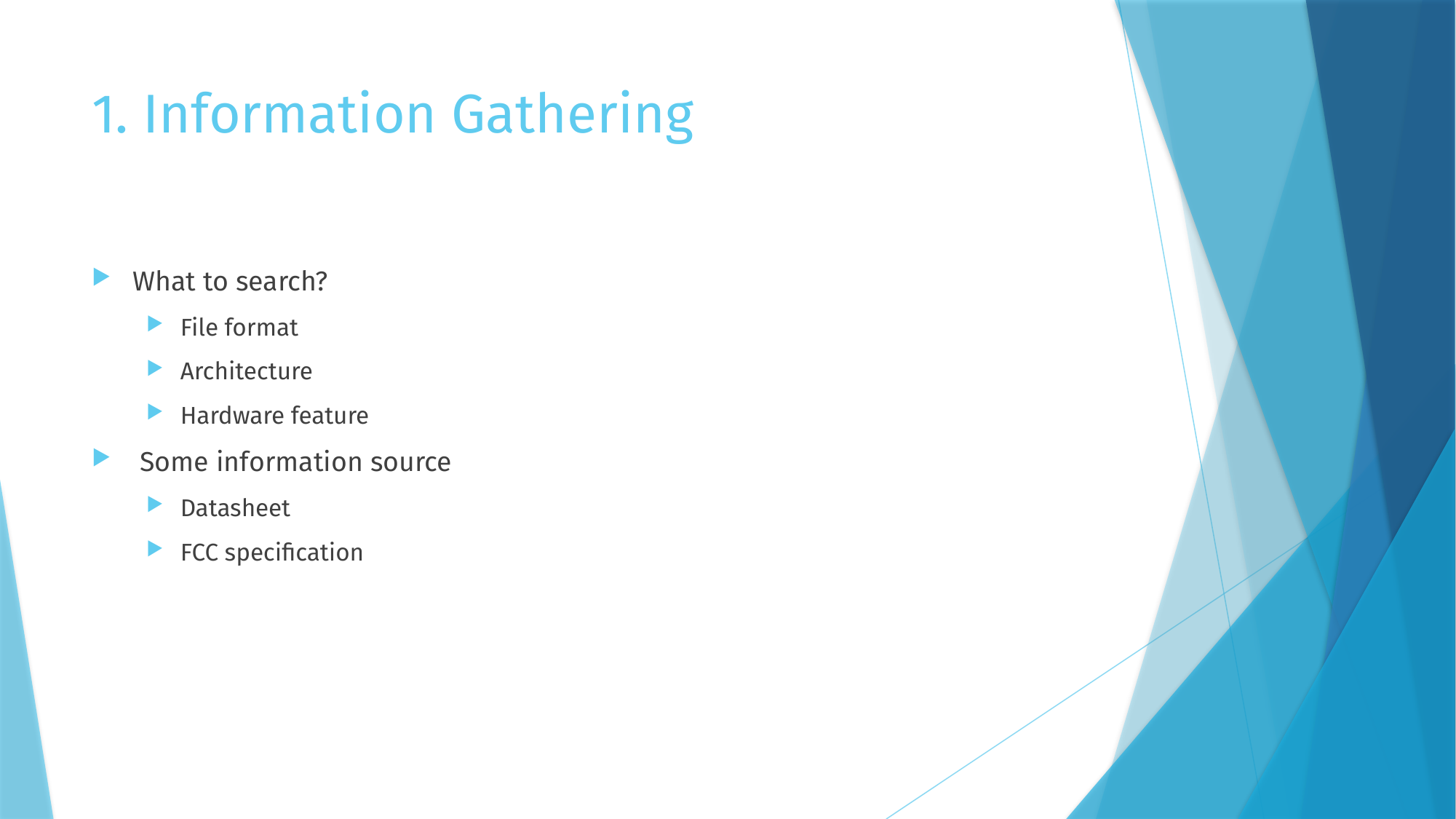

# 1. Information Gathering
What to search?
File format
Architecture
Hardware feature
 Some information source
Datasheet
FCC specification